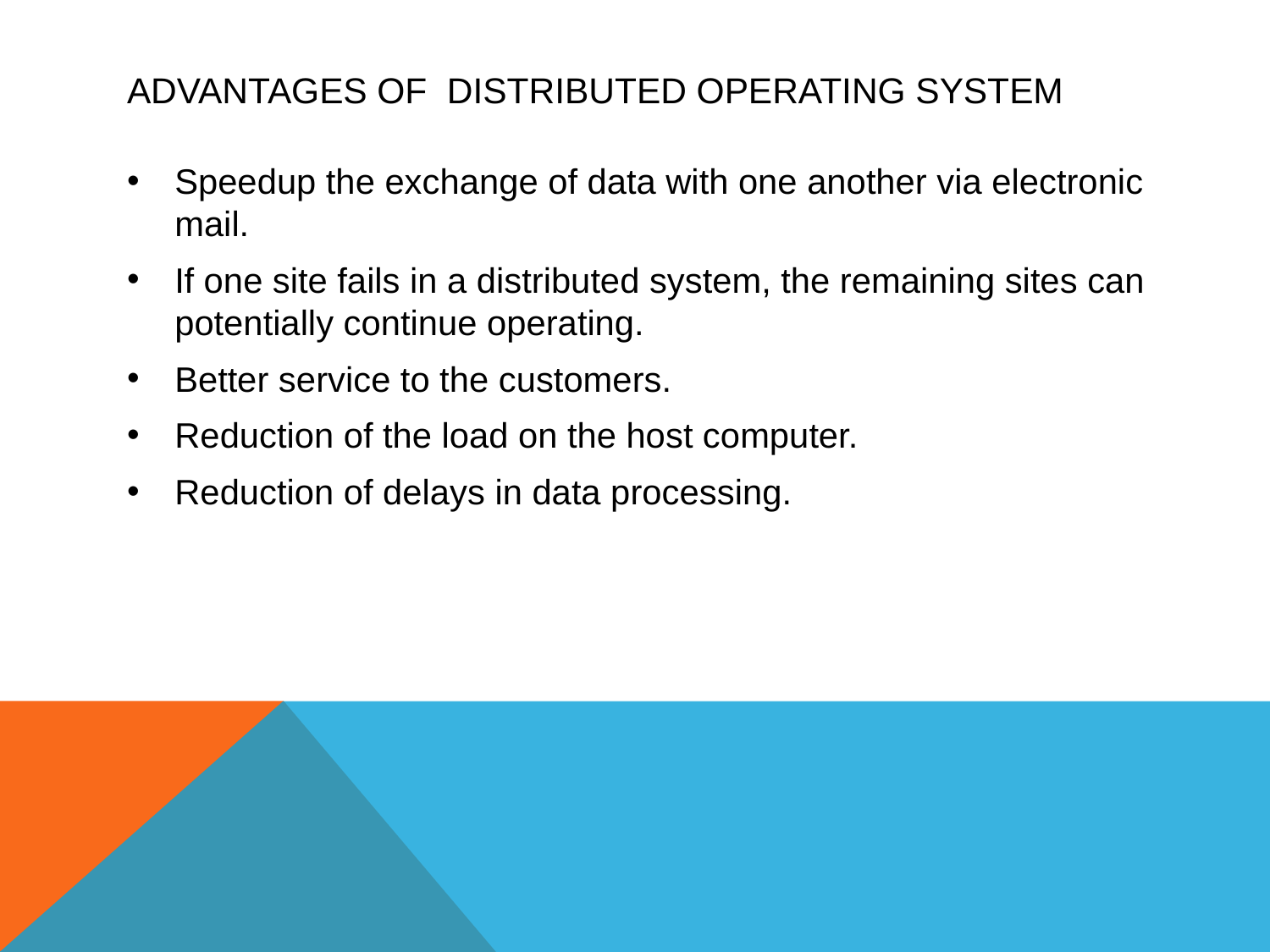

# Advantages of  Distributed Operating System
Speedup the exchange of data with one another via electronic mail.
If one site fails in a distributed system, the remaining sites can potentially continue operating.
Better service to the customers.
Reduction of the load on the host computer.
Reduction of delays in data processing.